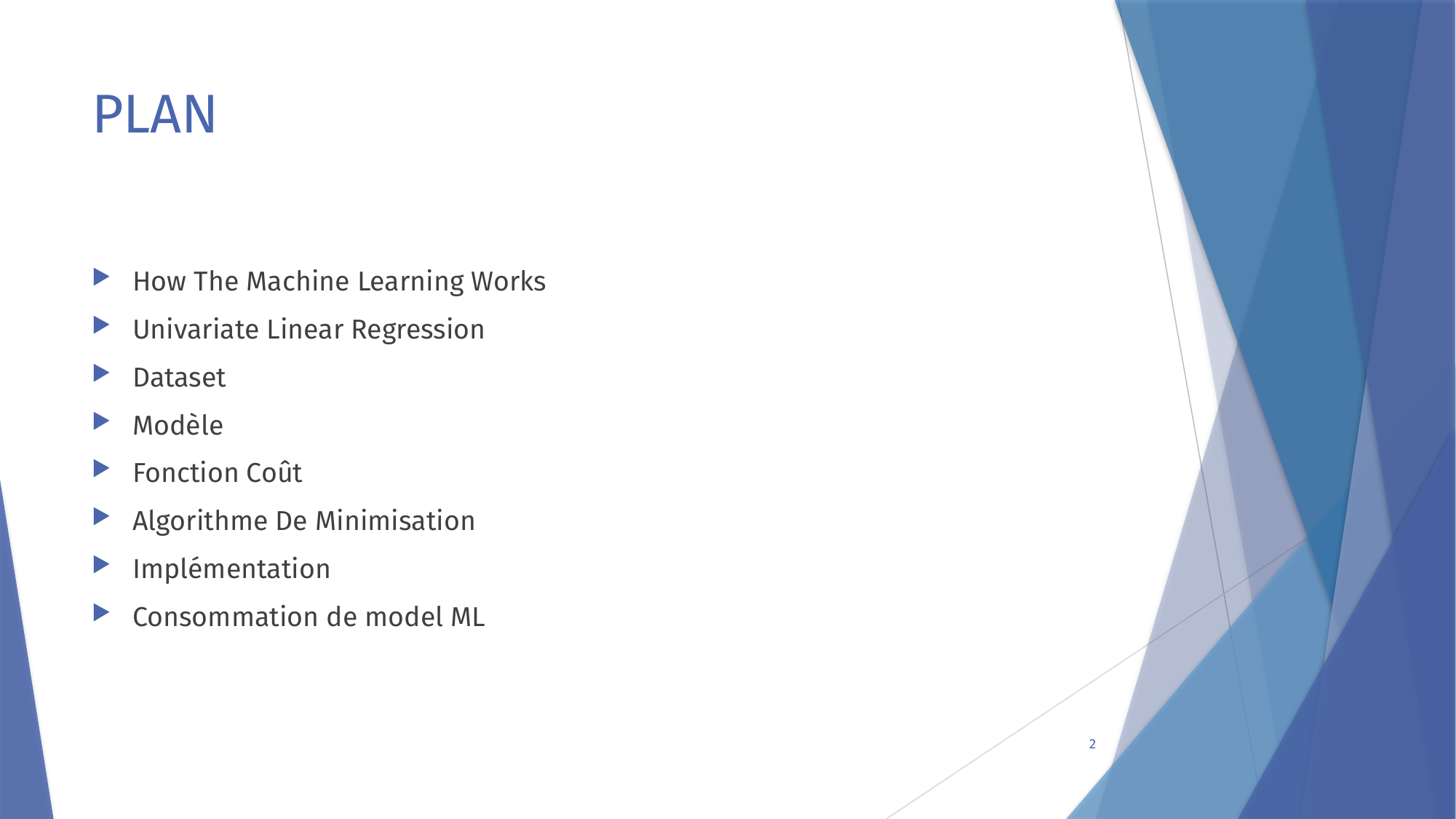

# PLAN
How The Machine Learning Works
Univariate Linear Regression
Dataset
Modèle
Fonction Coût
Algorithme De Minimisation
Implémentation
Consommation de model ML

2